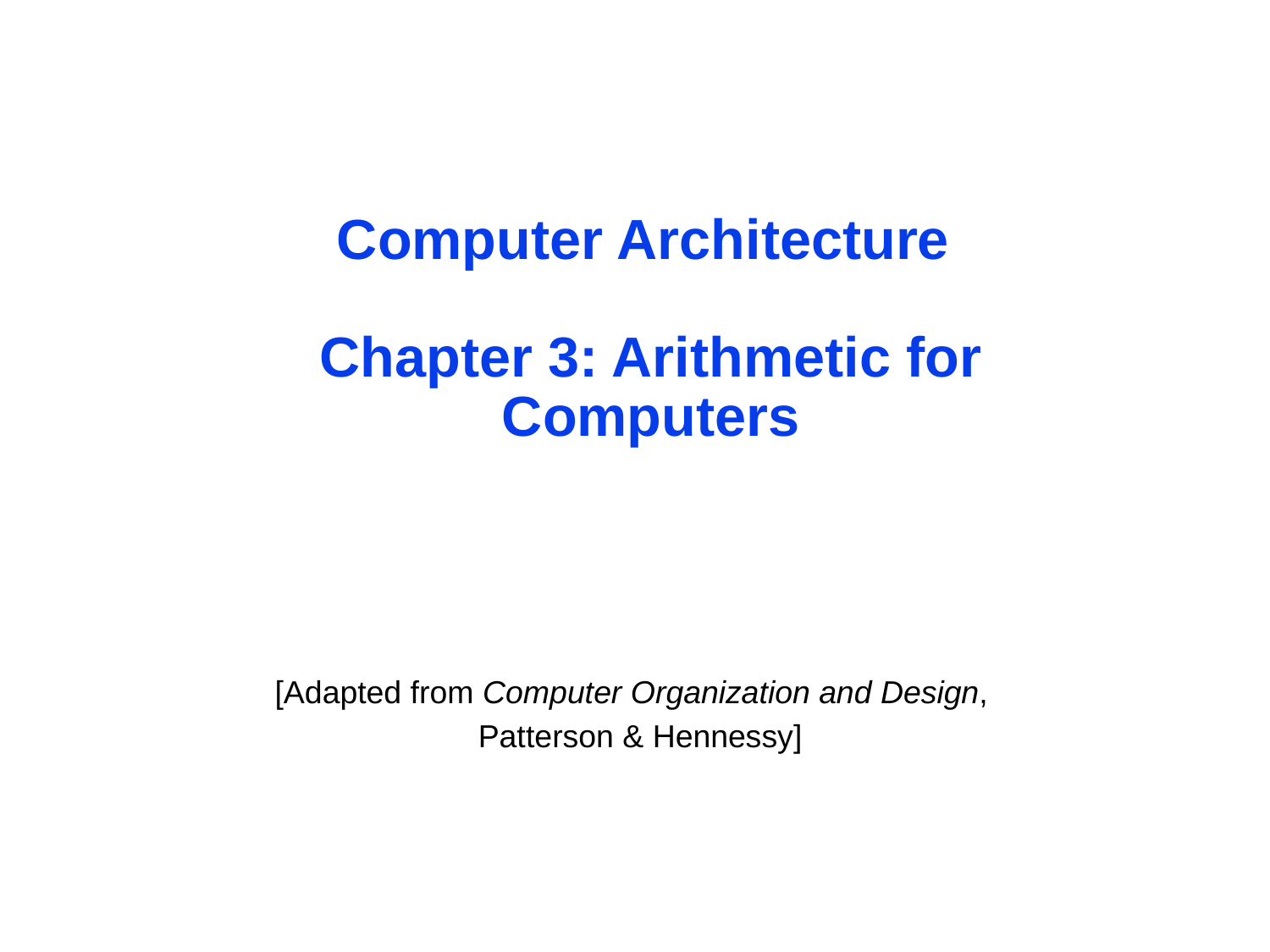

# Computer Architecture Chapter 3: Arithmetic for Computers

[Adapted from Computer Organization and Design,
Patterson & Hennessy]